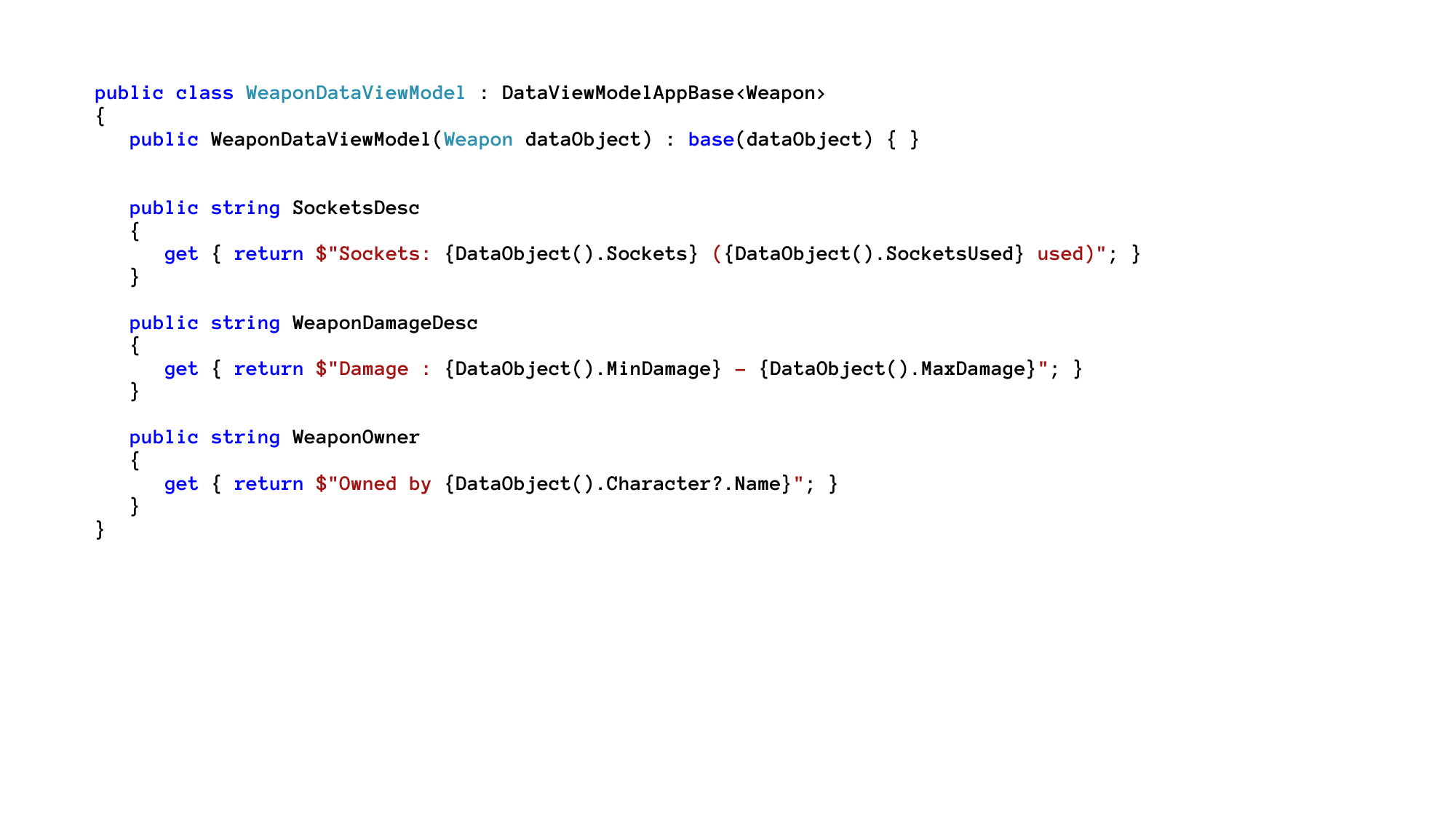

public class WeaponDataViewModel : DataViewModelAppBase<Weapon>
{
   public WeaponDataViewModel(Weapon dataObject) : base(dataObject) { }

   public string SocketsDesc
   {
      get { return $"Sockets: {DataObject().Sockets} ({DataObject().SocketsUsed} used)"; }
   }

   public string WeaponDamageDesc
   {
      get { return $"Damage : {DataObject().MinDamage} - {DataObject().MaxDamage}"; }
   }

   public string WeaponOwner
   {
      get { return $"Owned by {DataObject().Character?.Name}"; }
   }
}